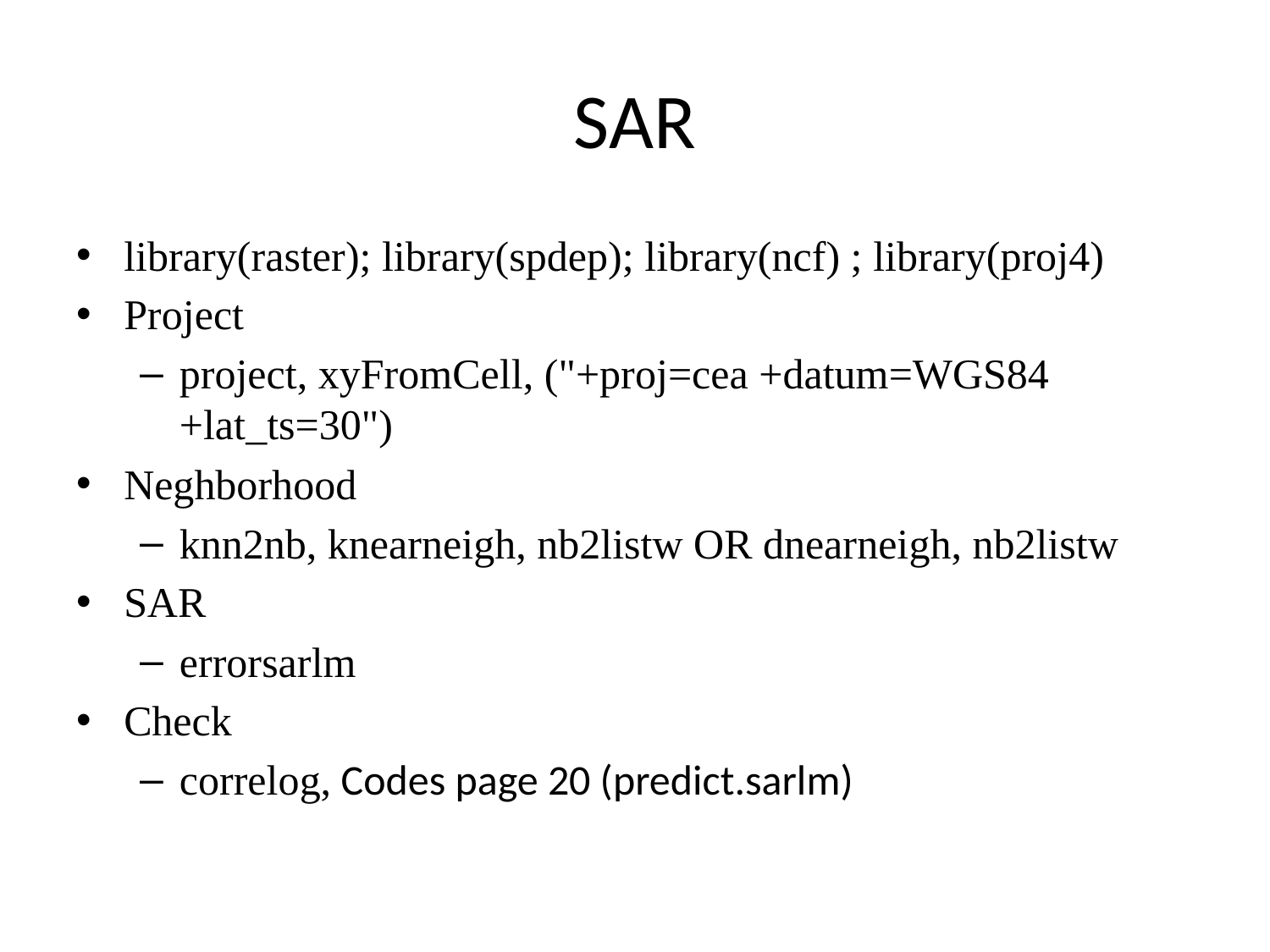

# SAR
library(raster); library(spdep); library(ncf) ; library(proj4)
Project
project, xyFromCell, ("+proj=cea +datum=WGS84 +lat_ts=30")
Neghborhood
knn2nb, knearneigh, nb2listw OR dnearneigh, nb2listw
SAR
errorsarlm
Check
correlog, Codes page 20 (predict.sarlm)